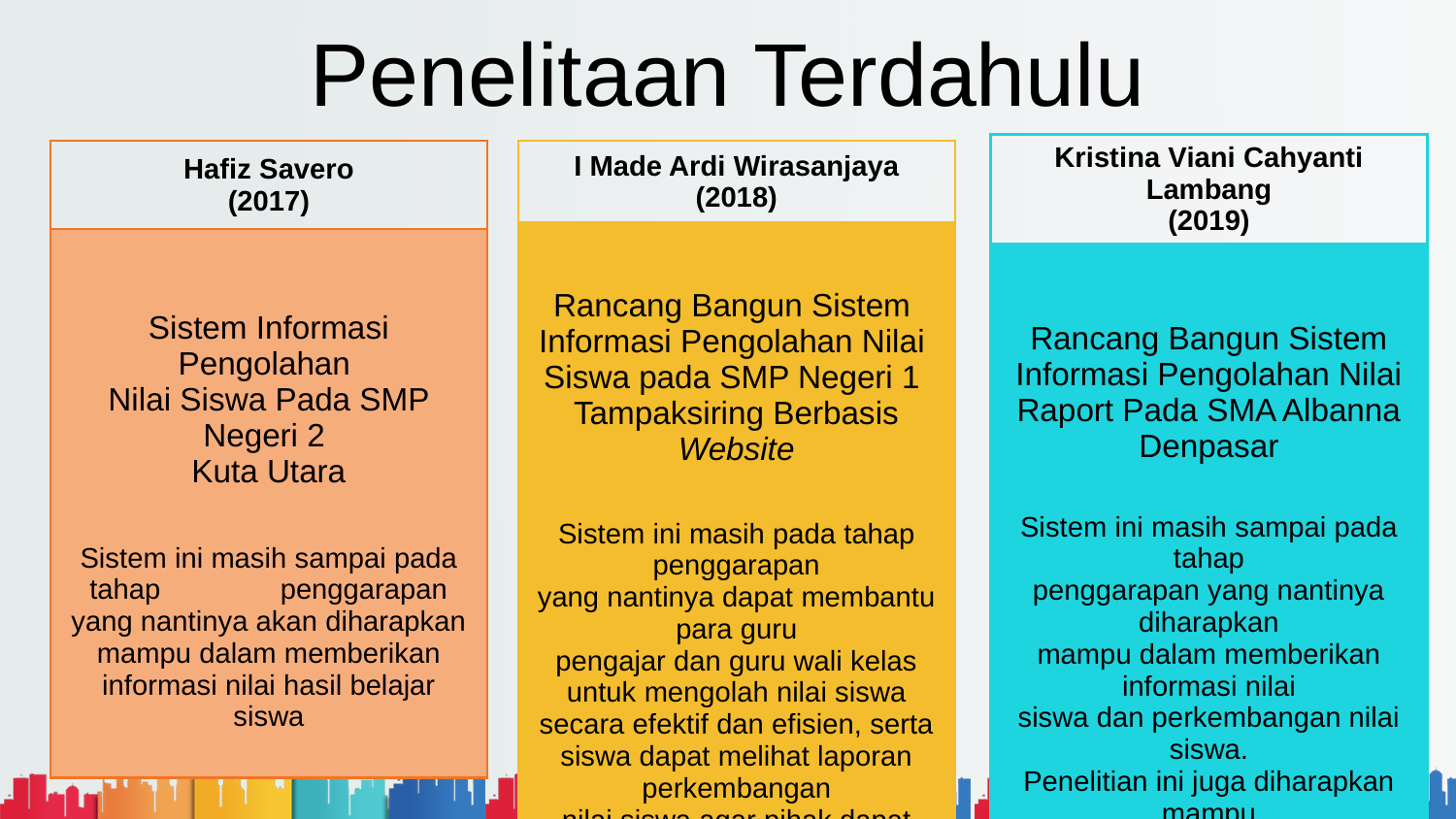

# Penelitaan Terdahulu
| Kristina Viani Cahyanti Lambang (2019) |
| --- |
|  |
| Rancang Bangun Sistem Informasi Pengolahan Nilai Raport Pada SMA Albanna Denpasar |
| Sistem ini masih sampai pada tahap penggarapan yang nantinya diharapkan mampu dalam memberikan informasi nilai siswa dan perkembangan nilai siswa. Penelitian ini juga diharapkan mampu memberikan informasi ranking siswa perkelas dan keseluruhan. |
| Hafiz Savero (2017) |
| --- |
|  |
| Sistem Informasi Pengolahan Nilai Siswa Pada SMP Negeri 2 Kuta Utara |
| Sistem ini masih sampai pada tahap penggarapan yang nantinya akan diharapkan mampu dalam memberikan informasi nilai hasil belajar siswa |
| I Made Ardi Wirasanjaya (2018) |
| --- |
|  |
| Rancang Bangun Sistem Informasi Pengolahan Nilai Siswa pada SMP Negeri 1 Tampaksiring Berbasis Website |
| Sistem ini masih pada tahap penggarapan yang nantinya dapat membantu para guru pengajar dan guru wali kelas untuk mengolah nilai siswa secara efektif dan efisien, serta siswa dapat melihat laporan perkembangan nilai siswa agar pihak dapat mengetahui perkembangan nilai siswa di setiap semester |